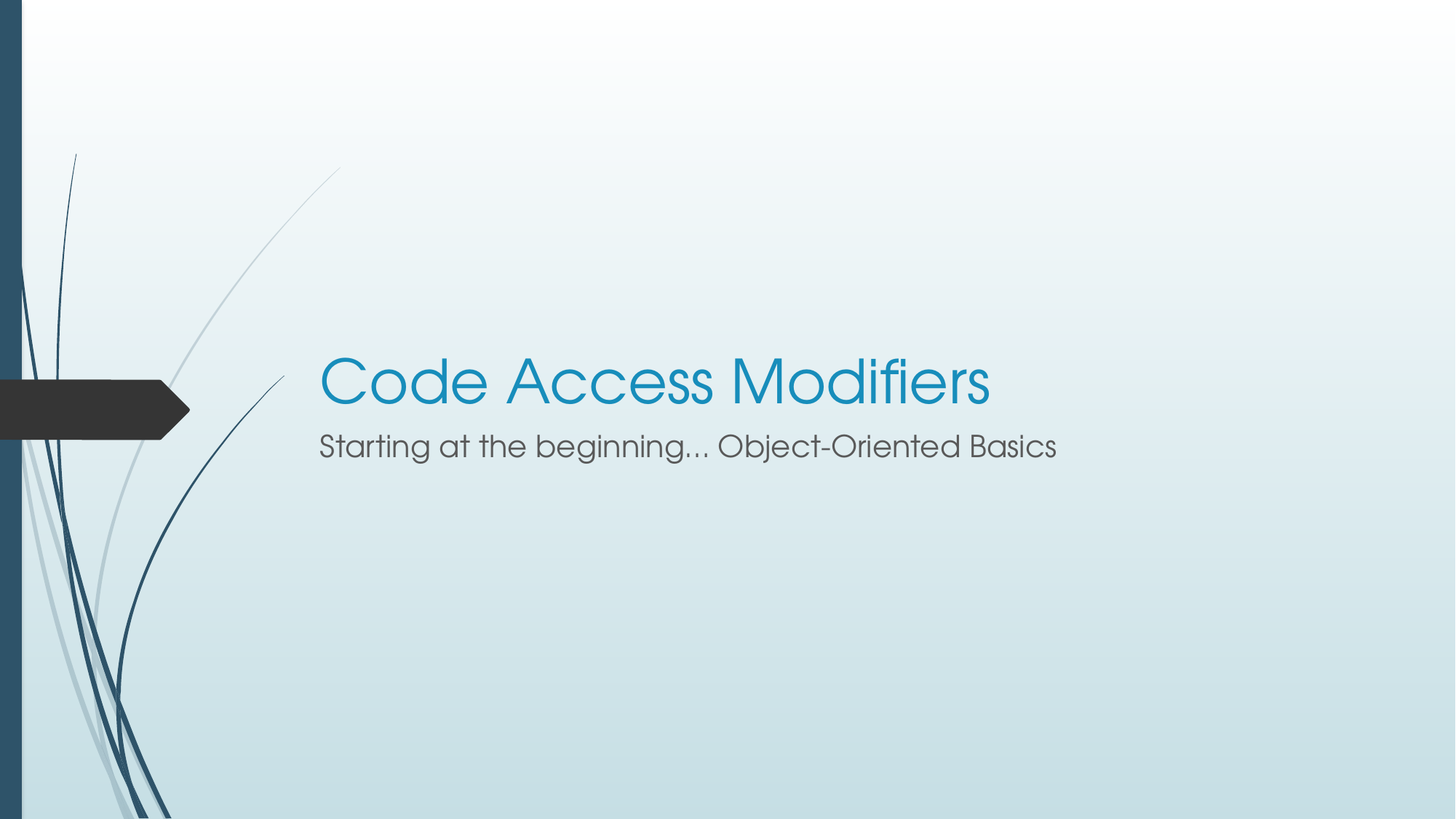

# Code Access Modifiers
Starting at the beginning… Object-Oriented Basics